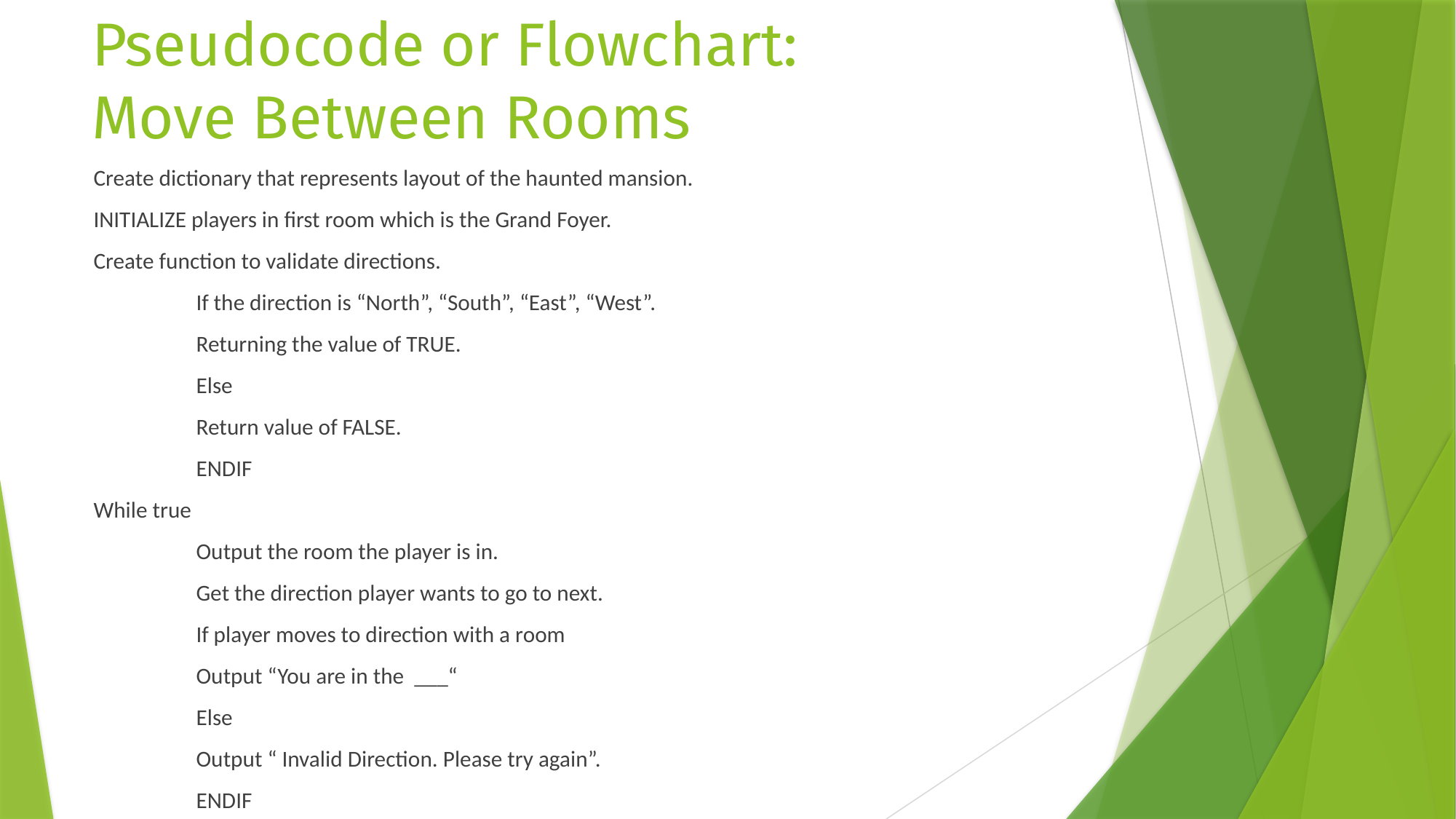

# Pseudocode or Flowchart: Move Between Rooms
Create dictionary that represents layout of the haunted mansion.
INITIALIZE players in first room which is the Grand Foyer.
Create function to validate directions.
	If the direction is “North”, “South”, “East”, “West”.
	Returning the value of TRUE.
	Else
	Return value of FALSE.
	ENDIF
While true
	Output the room the player is in.
	Get the direction player wants to go to next.
	If player moves to direction with a room
		Output “You are in the  ___“
	Else
		Output “ Invalid Direction. Please try again”.
	ENDIF